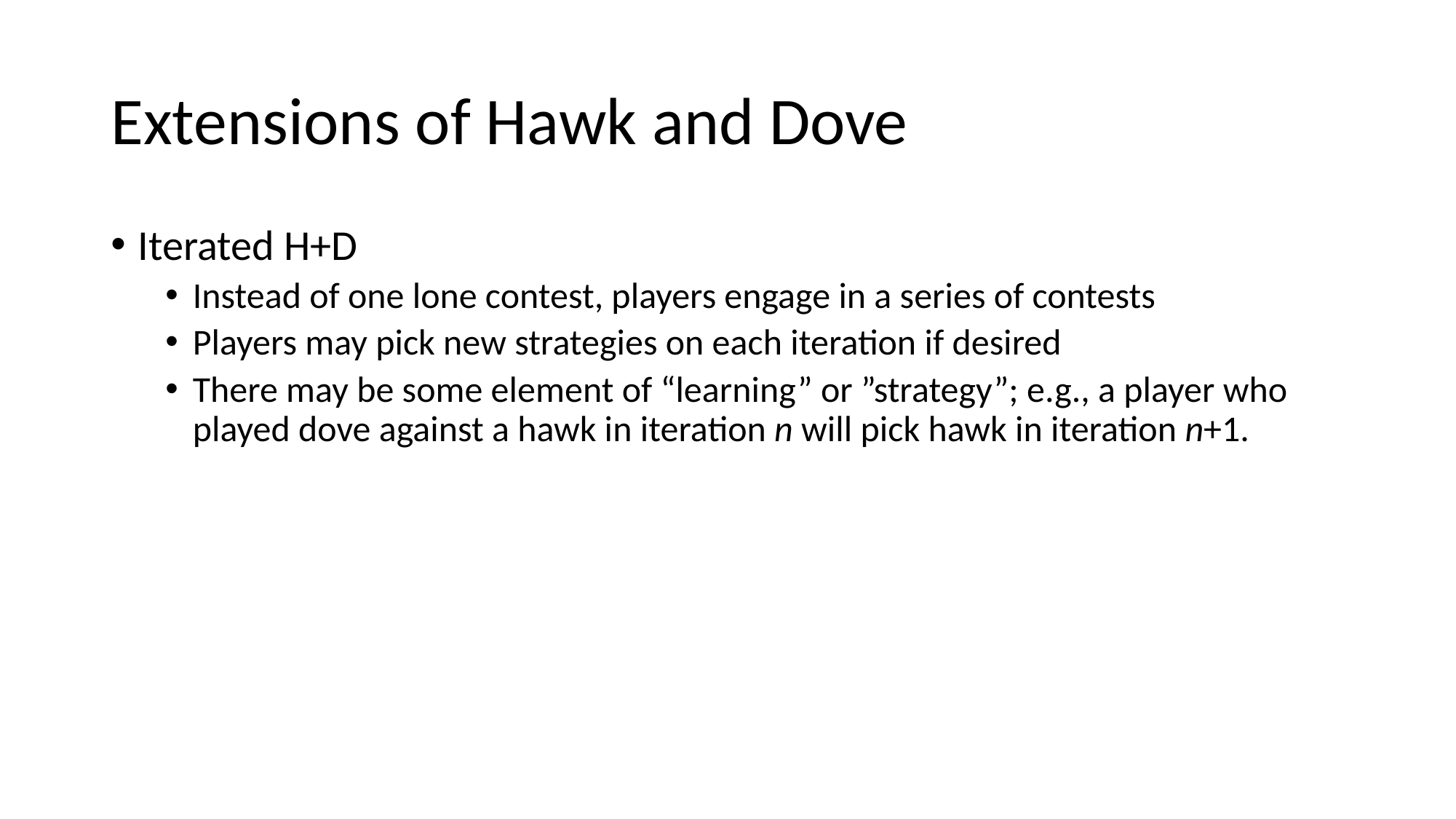

# Extensions of Hawk and Dove
Iterated H+D
Instead of one lone contest, players engage in a series of contests
Players may pick new strategies on each iteration if desired
There may be some element of “learning” or ”strategy”; e.g., a player who played dove against a hawk in iteration n will pick hawk in iteration n+1.